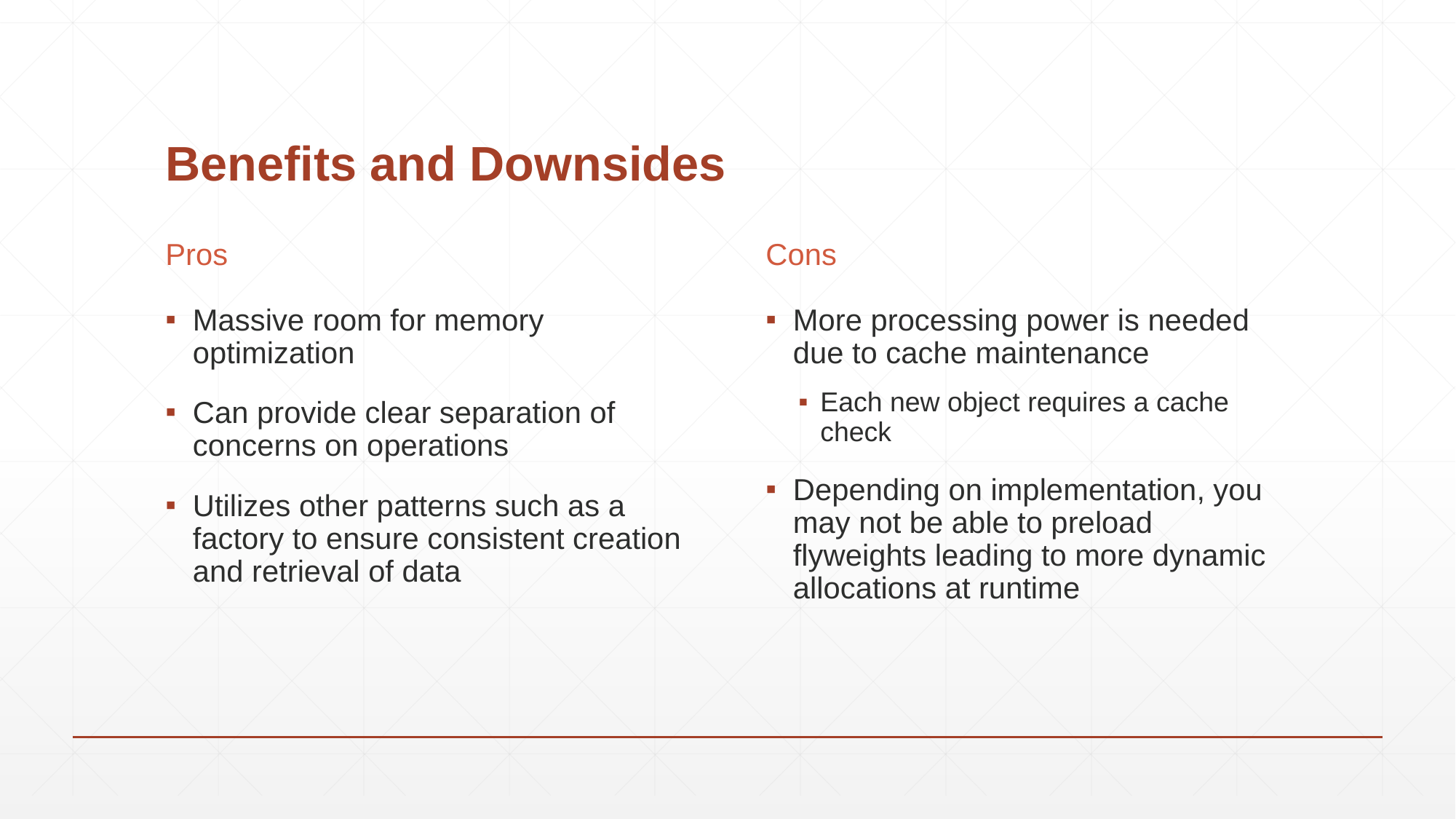

# Benefits and Downsides
Pros
Cons
Massive room for memory optimization
Can provide clear separation of concerns on operations
Utilizes other patterns such as a factory to ensure consistent creation and retrieval of data
More processing power is needed due to cache maintenance
Each new object requires a cache check
Depending on implementation, you may not be able to preload flyweights leading to more dynamic allocations at runtime